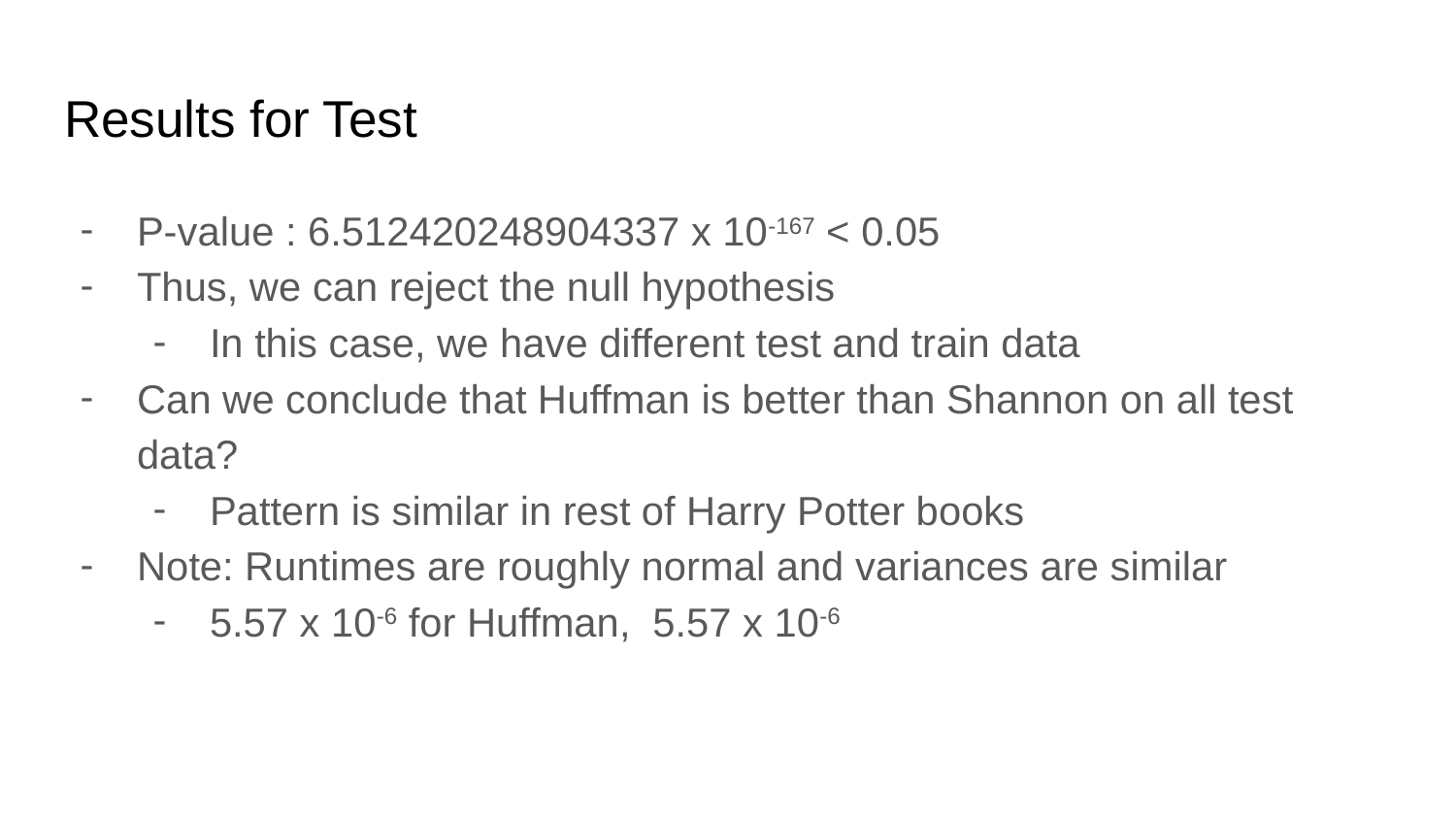

# Results for Test
P-value : 6.512420248904337 x 10-167 < 0.05
Thus, we can reject the null hypothesis
In this case, we have different test and train data
Can we conclude that Huffman is better than Shannon on all test data?
Pattern is similar in rest of Harry Potter books
Note: Runtimes are roughly normal and variances are similar
5.57 x 10-6 for Huffman,  5.57 x 10-6